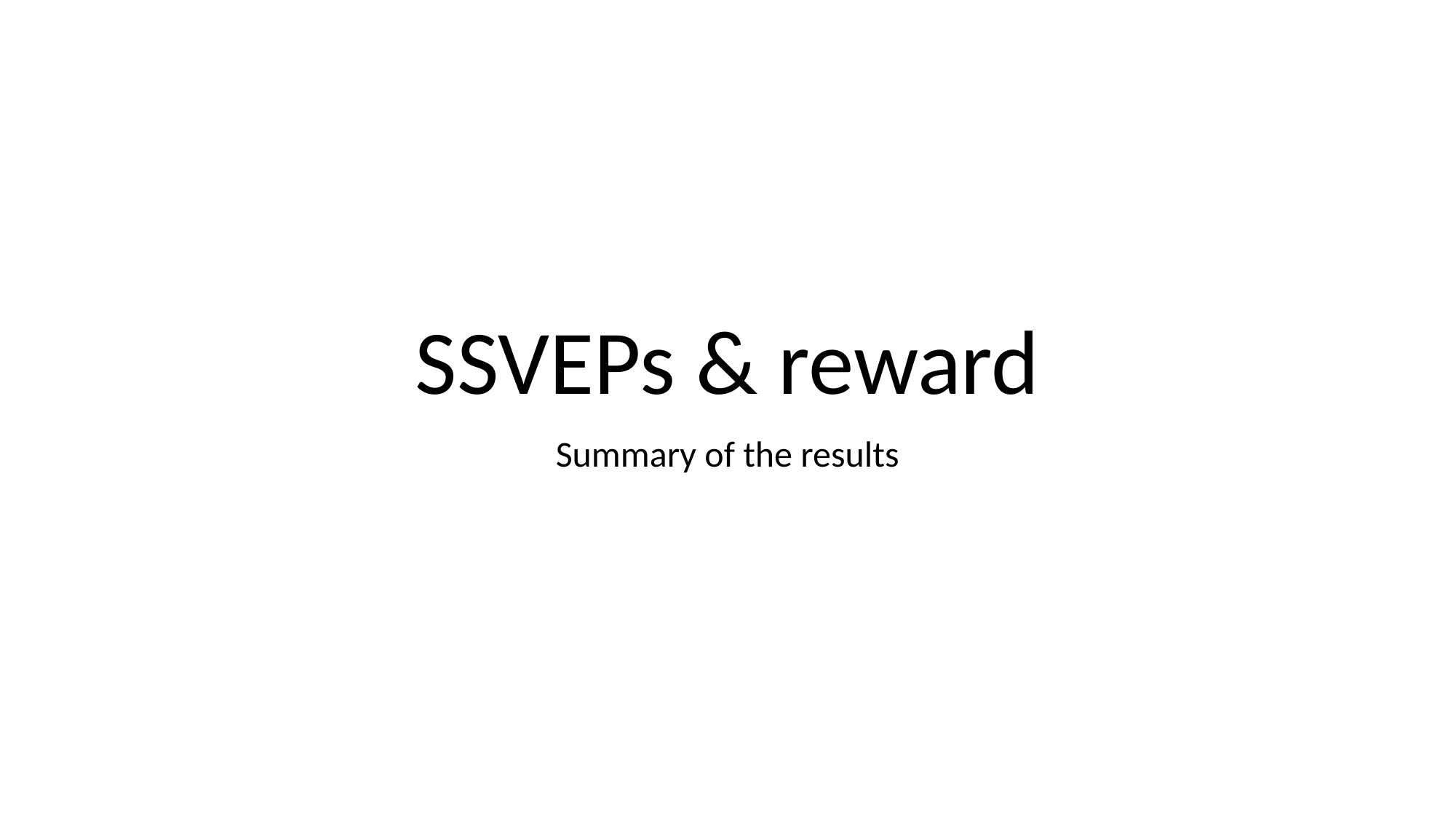

# SSVEPs & reward
Summary of the results